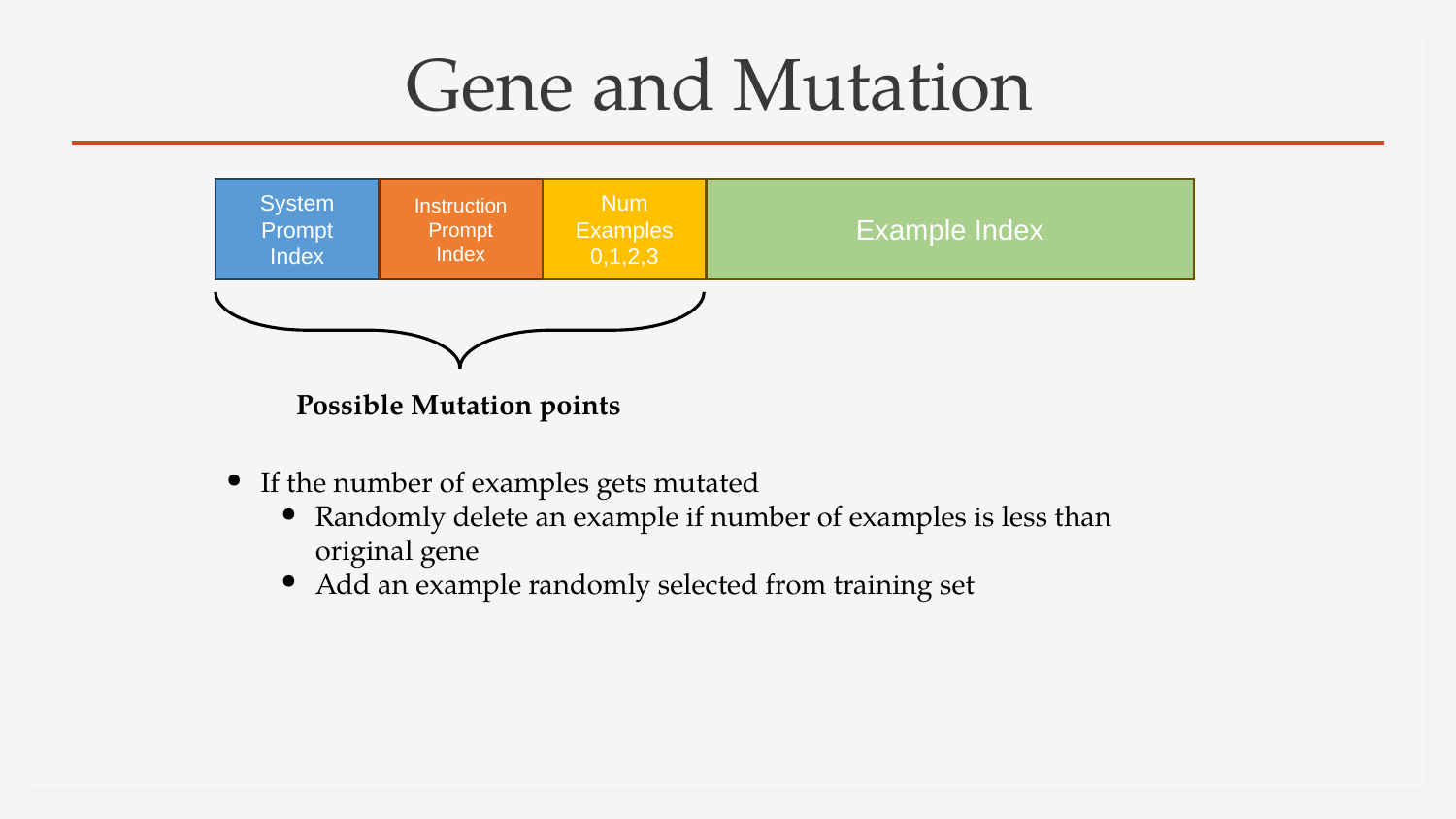

# Gene and Mutation

Instruction
Prompt
Index
Example Index
Num Examples
0,1,2,3
System
Prompt
Index
Possible Mutation points
If the number of examples gets mutated
Randomly delete an example if number of examples is less than original gene
Add an example randomly selected from training set